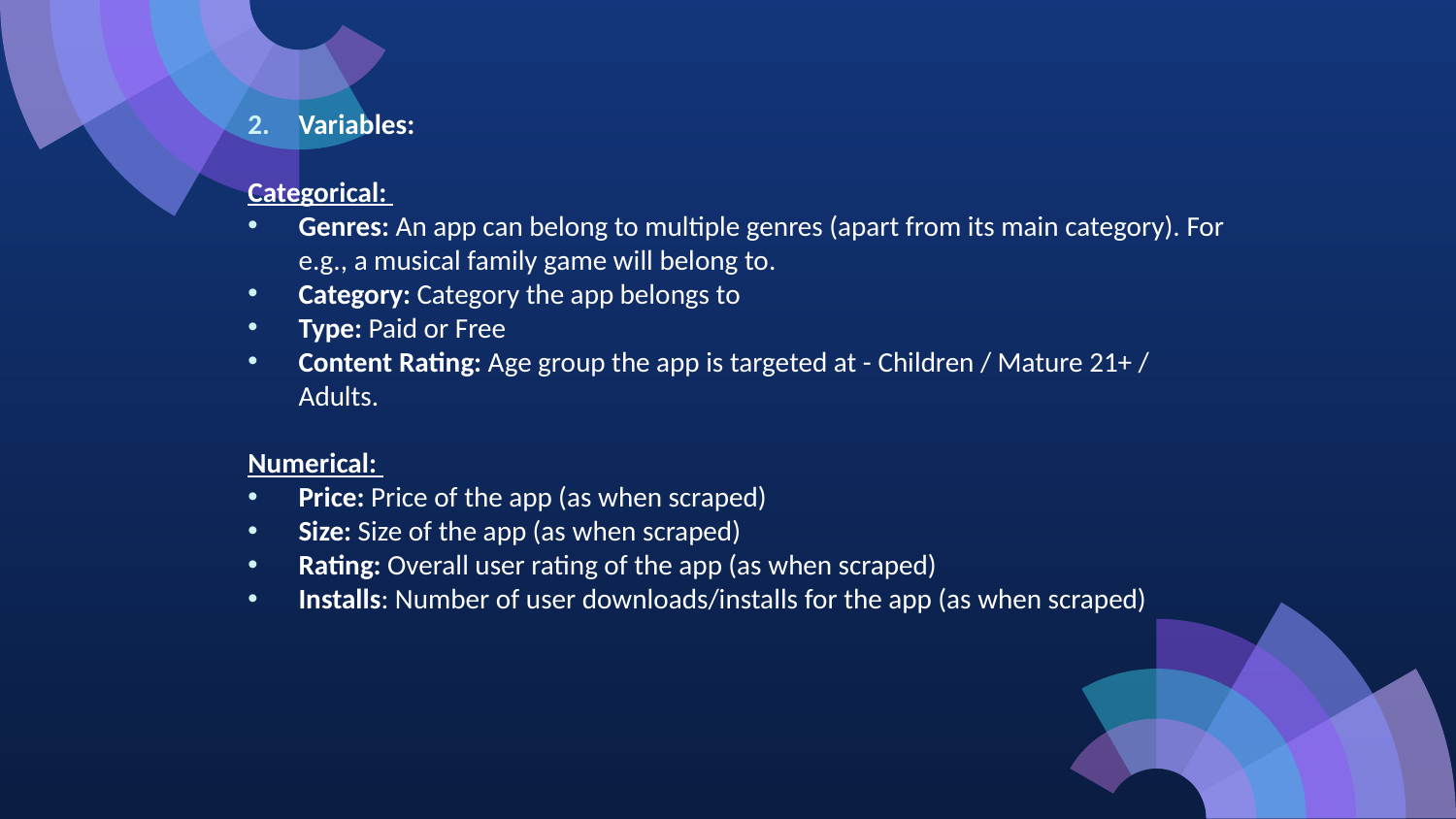

Variables:

Categorical:
Genres: An app can belong to multiple genres (apart from its main category). For e.g., a musical family game will belong to.
Category: Category the app belongs to
Type: Paid or Free
Content Rating: Age group the app is targeted at - Children / Mature 21+ / Adults.

Numerical:
Price: Price of the app (as when scraped)
Size: Size of the app (as when scraped)
Rating: Overall user rating of the app (as when scraped)
Installs: Number of user downloads/installs for the app (as when scraped)